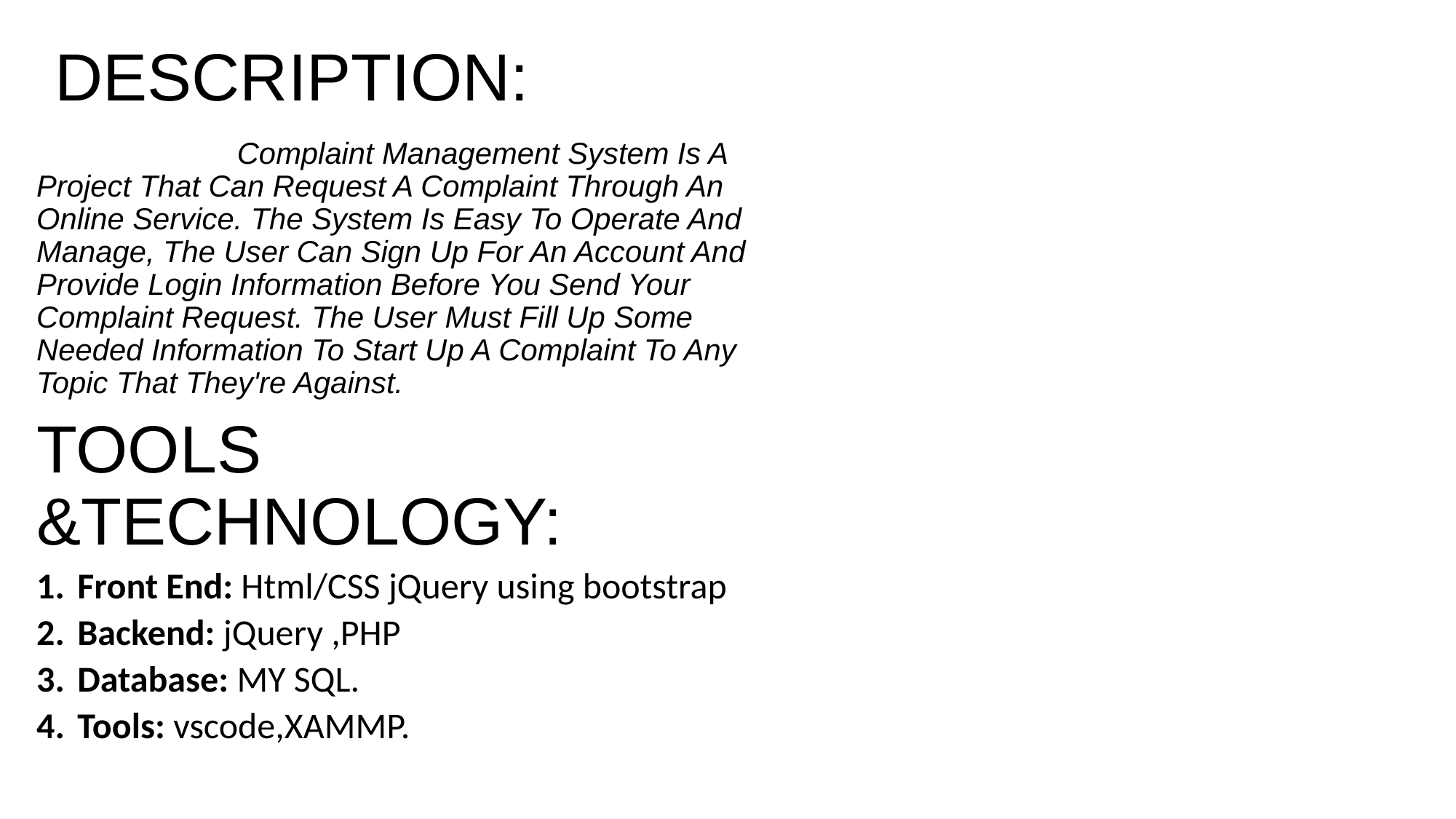

# DESCRIPTION:
                             Complaint Management System Is A Project That Can Request A Complaint Through An Online Service. The System Is Easy To Operate And Manage, The User Can Sign Up For An Account And Provide Login Information Before You Send Your Complaint Request. The User Must Fill Up Some Needed Information To Start Up A Complaint To Any Topic That They're Against.
TOOLS &TECHNOLOGY:
Front End: Html/CSS jQuery using bootstrap
Backend: jQuery ,PHP
Database: MY SQL.
Tools: vscode,XAMMP.